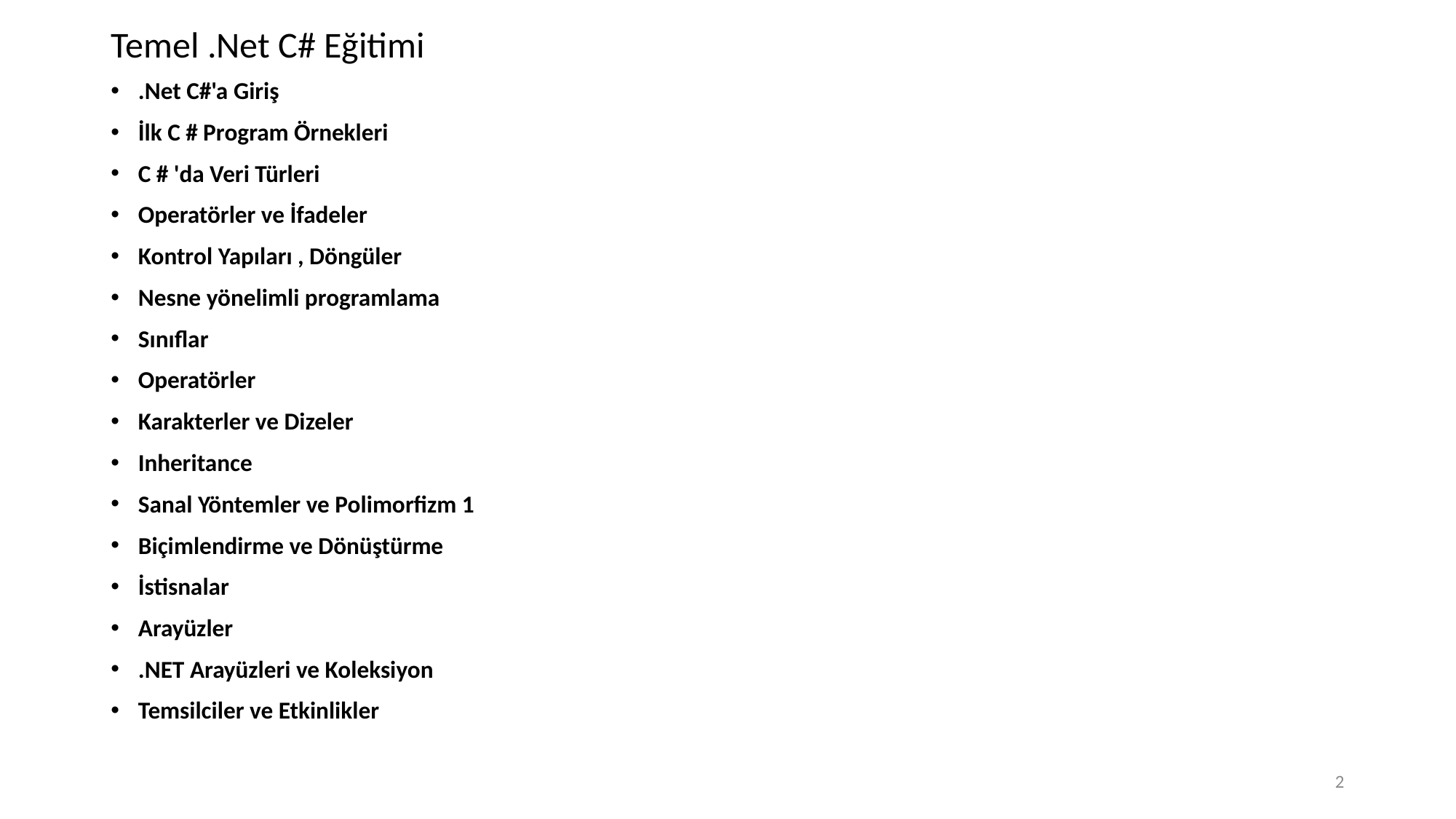

# Temel .Net C# Eğitimi
.Net C#'a Giriş
İlk C # Program Örnekleri
C # 'da Veri Türleri
Operatörler ve İfadeler
Kontrol Yapıları , Döngüler
Nesne yönelimli programlama
Sınıflar
Operatörler
Karakterler ve Dizeler
Inheritance
Sanal Yöntemler ve Polimorfizm 1
Biçimlendirme ve Dönüştürme
İstisnalar
Arayüzler
.NET Arayüzleri ve Koleksiyon
Temsilciler ve Etkinlikler
2